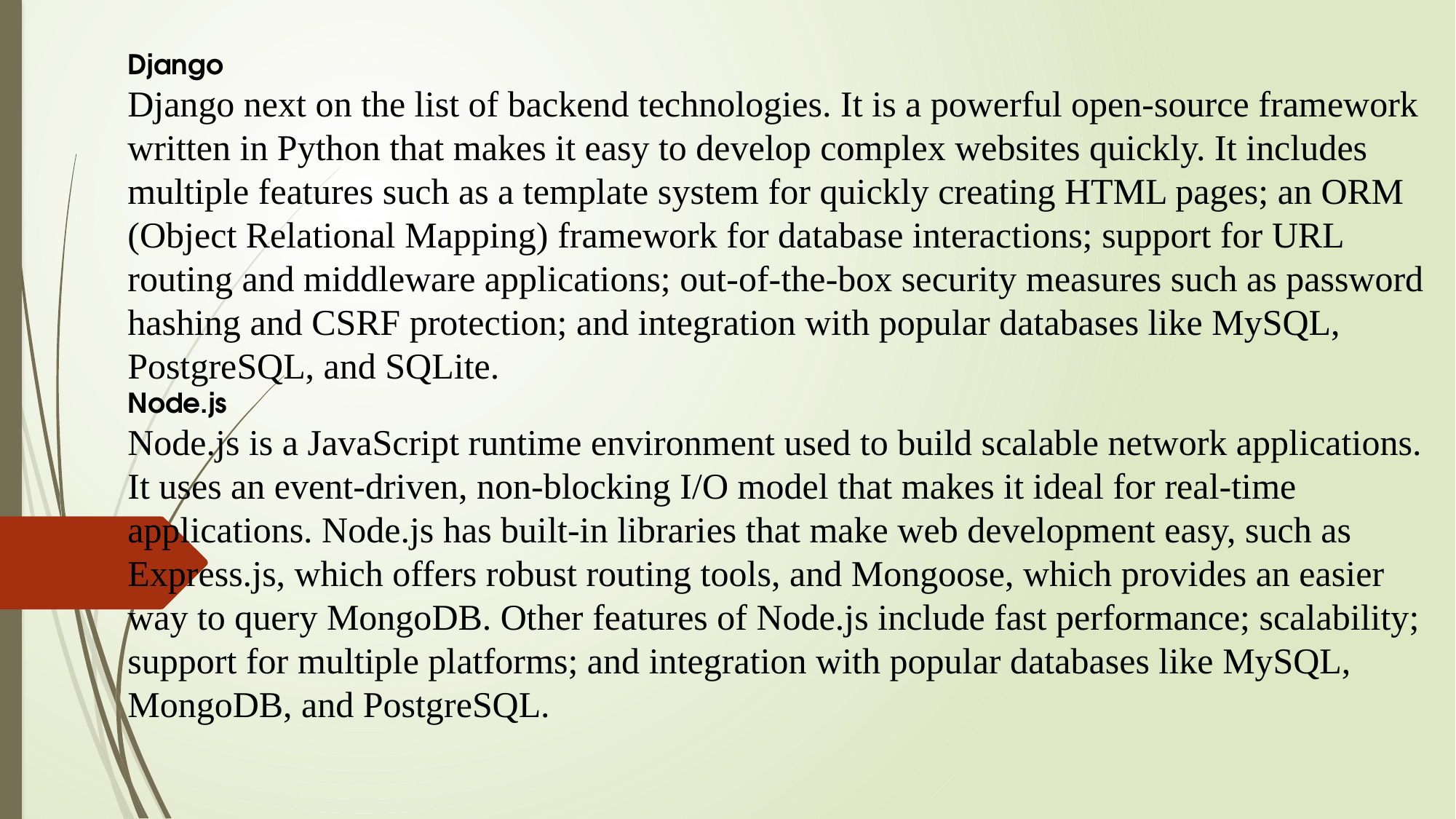

Django
Django next on the list of backend technologies. It is a powerful open-source framework written in Python that makes it easy to develop complex websites quickly. It includes multiple features such as a template system for quickly creating HTML pages; an ORM (Object Relational Mapping) framework for database interactions; support for URL routing and middleware applications; out-of-the-box security measures such as password hashing and CSRF protection; and integration with popular databases like MySQL, PostgreSQL, and SQLite.
Node.js
Node.js is a JavaScript runtime environment used to build scalable network applications. It uses an event-driven, non-blocking I/O model that makes it ideal for real-time applications. Node.js has built-in libraries that make web development easy, such as Express.js, which offers robust routing tools, and Mongoose, which provides an easier way to query MongoDB. Other features of Node.js include fast performance; scalability; support for multiple platforms; and integration with popular databases like MySQL, MongoDB, and PostgreSQL.